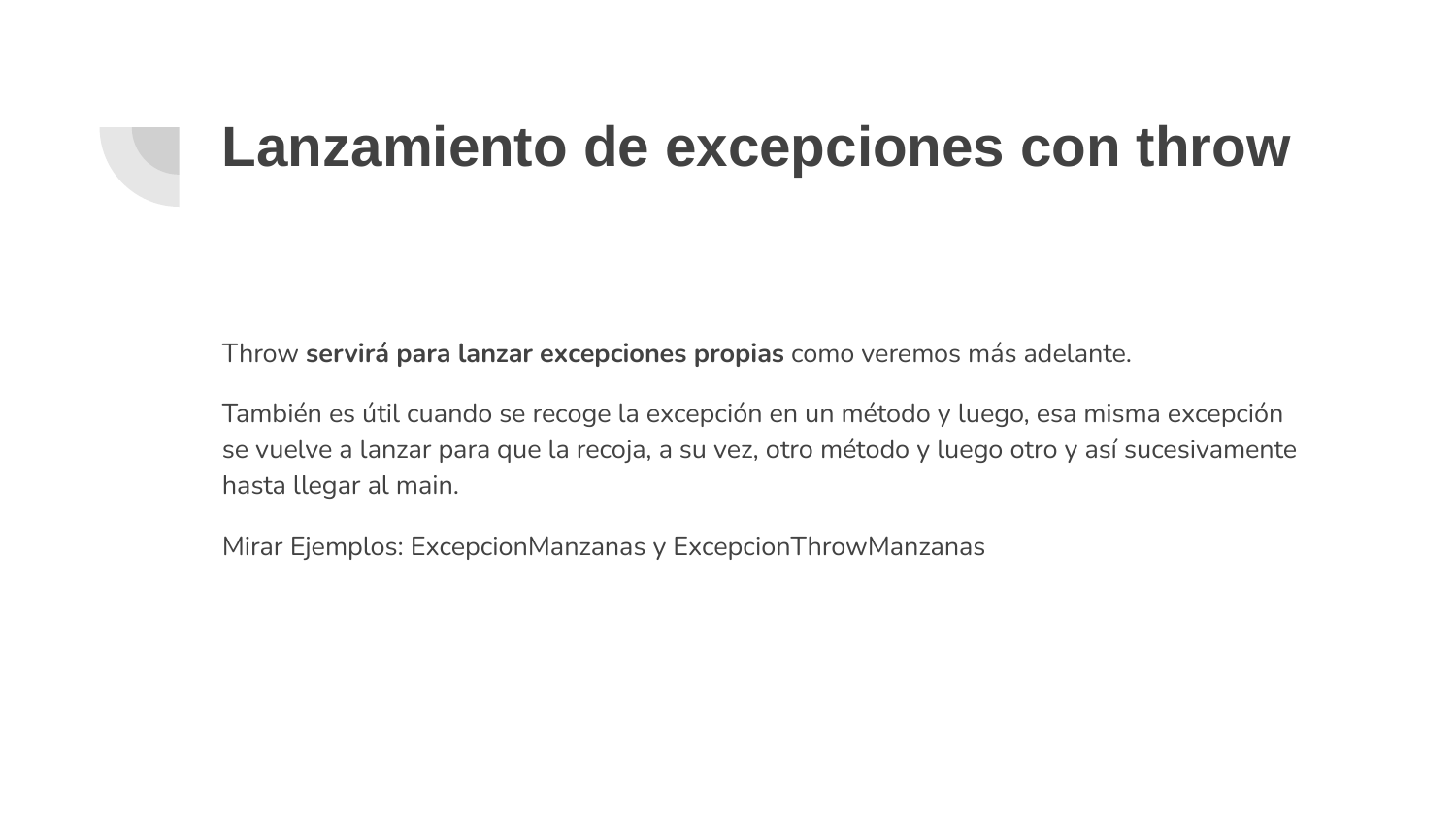

# Lanzamiento de excepciones con throw
Throw servirá para lanzar excepciones propias como veremos más adelante.
También es útil cuando se recoge la excepción en un método y luego, esa misma excepción se vuelve a lanzar para que la recoja, a su vez, otro método y luego otro y así sucesivamente hasta llegar al main.
Mirar Ejemplos: ExcepcionManzanas y ExcepcionThrowManzanas